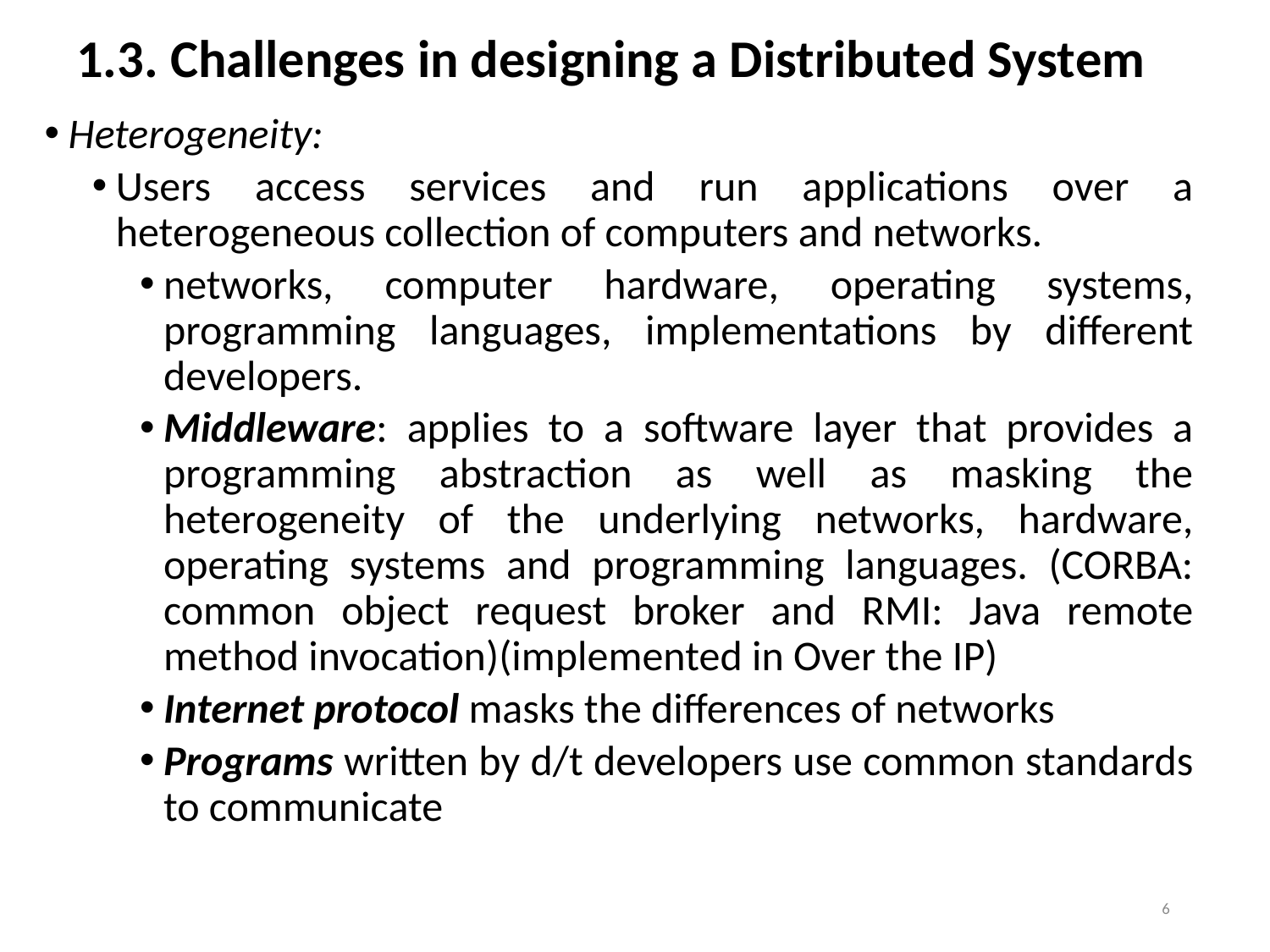

# 1.3. Challenges in designing a Distributed System
Heterogeneity:
Users access services and run applications over a heterogeneous collection of computers and networks.
networks, computer hardware, operating systems, programming languages, implementations by different developers.
Middleware: applies to a software layer that provides a programming abstraction as well as masking the heterogeneity of the underlying networks, hardware, operating systems and programming languages. (CORBA: common object request broker and RMI: Java remote method invocation)(implemented in Over the IP)
Internet protocol masks the differences of networks
Programs written by d/t developers use common standards to communicate

6